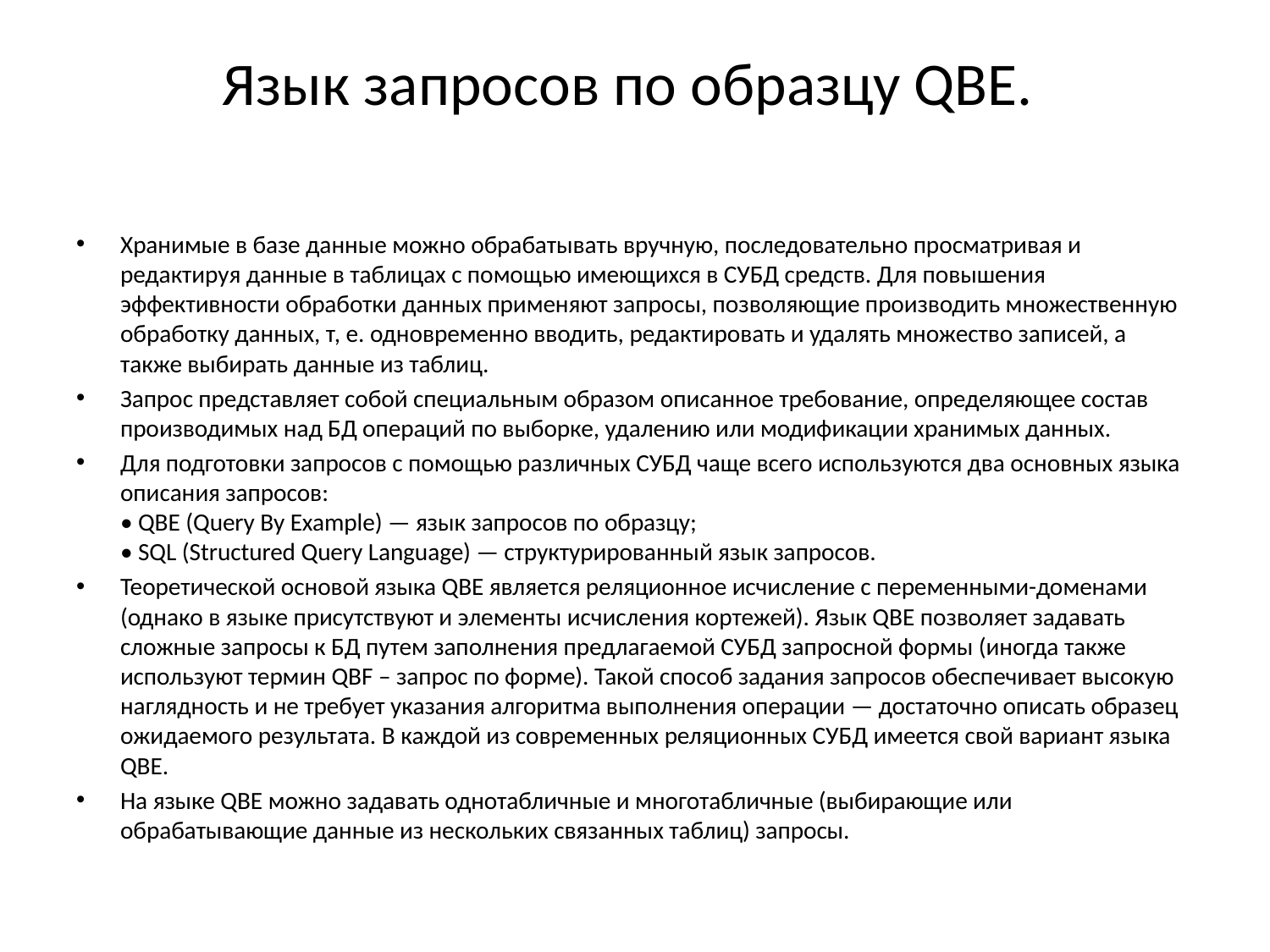

# Язык запросов по образцу QBE.
Хранимые в базе данные можно обрабатывать вручную, последовательно просматривая и редактируя данные в таблицах с помощью имеющихся в СУБД средств. Для повышения эффективности обработки данных применяют запросы, позволяющие производить множественную обработку данных, т, е. одновременно вводить, редактировать и удалять множество записей, а также выбирать данные из таблиц.
Запрос представляет собой специальным образом описанное требование, определяющее состав производимых над БД операций по выборке, удалению или модификации хранимых данных.
Для подготовки запросов с помощью различных СУБД чаще всего используются два основных языка описания запросов:
• QBE (Query By Example) — язык запросов по образцу;
• SQL (Structured Query Language) — структурированный язык запросов.
Теоретической основой языка QBE является реляционное исчисление с переменными-доменами (однако в языке присутствуют и элементы исчисления кортежей). Язык QBE позволяет задавать сложные запросы к БД путем заполнения предлагаемой СУБД запросной формы (иногда также используют термин QBF – запрос по форме). Такой способ задания запросов обеспечивает высокую наглядность и не требует указания алгоритма выполнения операции — достаточно описать образец ожидаемого результата. В каждой из современных реляционных СУБД имеется свой вариант языка QBE.
На языке QBE можно задавать однотабличные и многотабличные (выбирающие или обрабатывающие данные из нескольких связанных таблиц) запросы.